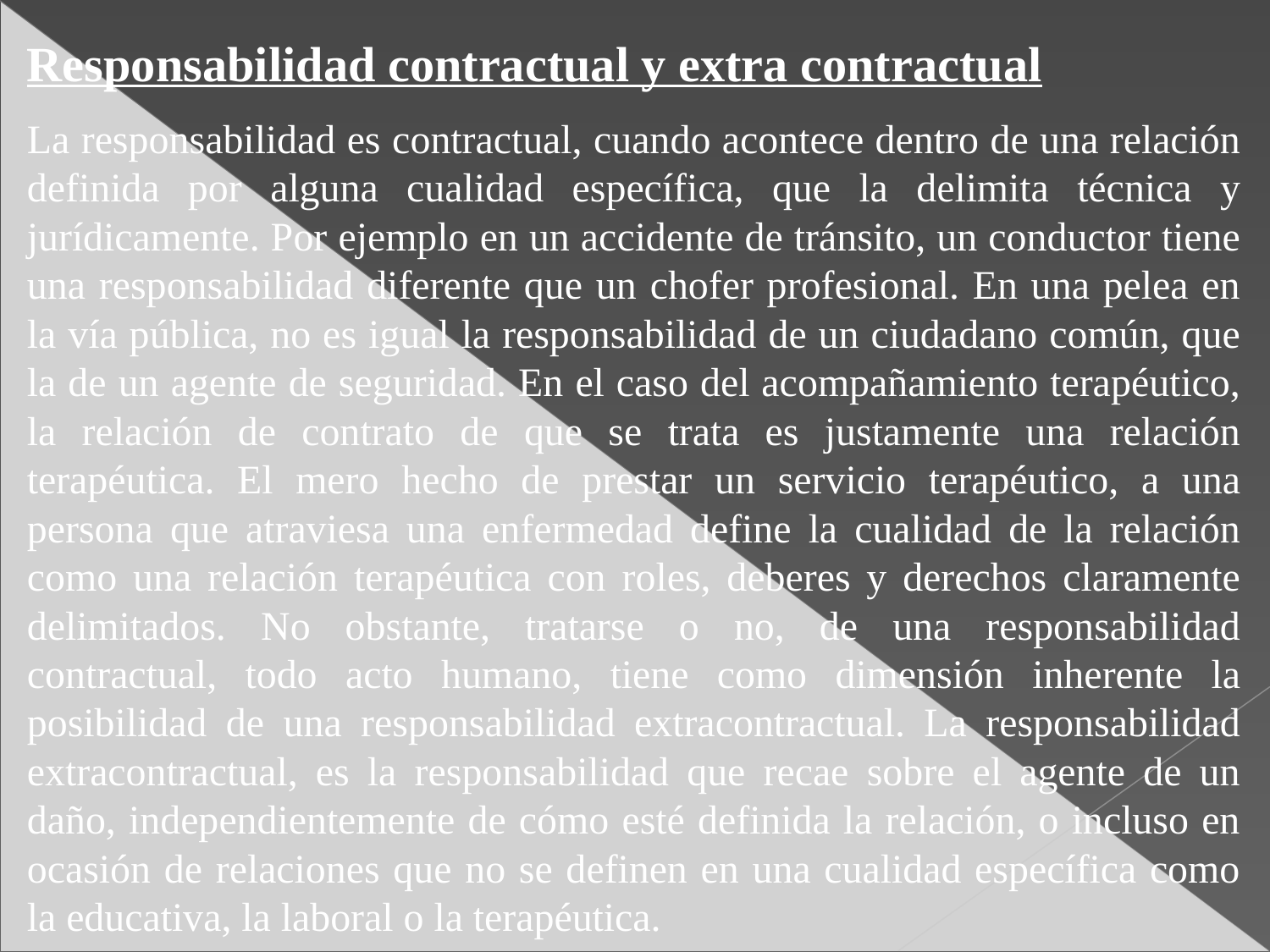

Responsabilidad contractual y extra contractual

La responsabilidad es contractual, cuando acontece dentro de una relación definida por alguna cualidad específica, que la delimita técnica y jurídicamente. Por ejemplo en un accidente de tránsito, un conductor tiene una responsabilidad diferente que un chofer profesional. En una pelea en la vía pública, no es igual la responsabilidad de un ciudadano común, que la de un agente de seguridad. En el caso del acompañamiento terapéutico, la relación de contrato de que se trata es justamente una relación terapéutica. El mero hecho de prestar un servicio terapéutico, a una persona que atraviesa una enfermedad define la cualidad de la relación como una relación terapéutica con roles, deberes y derechos claramente delimitados. No obstante, tratarse o no, de una responsabilidad contractual, todo acto humano, tiene como dimensión inherente la posibilidad de una responsabilidad extracontractual. La responsabilidad extracontractual, es la responsabilidad que recae sobre el agente de un daño, independientemente de cómo esté definida la relación, o incluso en ocasión de relaciones que no se definen en una cualidad específica como la educativa, la laboral o la terapéutica.